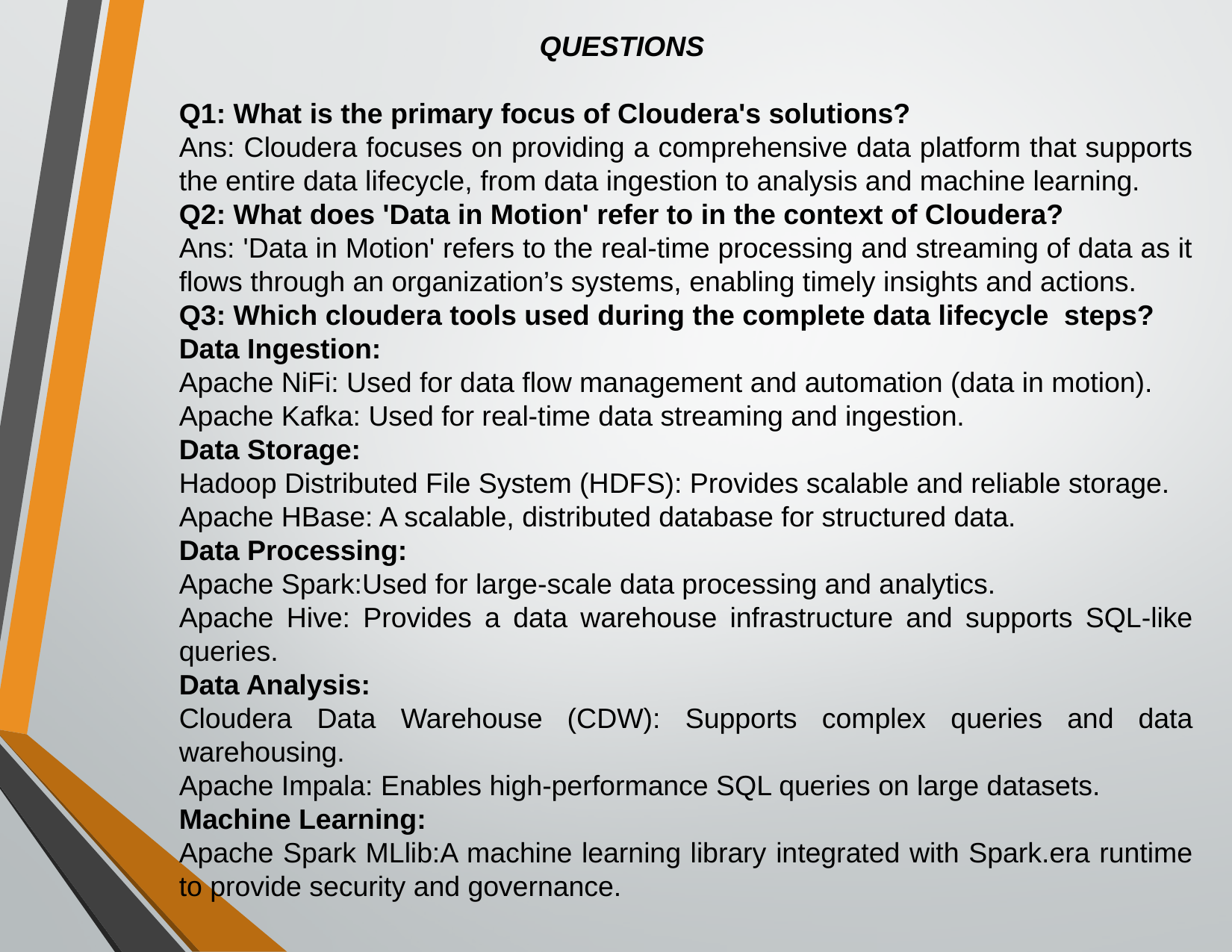

QUESTIONS

Q1: What is the primary focus of Cloudera's solutions?
Ans: Cloudera focuses on providing a comprehensive data platform that supports the entire data lifecycle, from data ingestion to analysis and machine learning.
Q2: What does 'Data in Motion' refer to in the context of Cloudera?
Ans: 'Data in Motion' refers to the real-time processing and streaming of data as it flows through an organization’s systems, enabling timely insights and actions.
Q3: Which cloudera tools used during the complete data lifecycle  steps?
Data Ingestion:
Apache NiFi: Used for data flow management and automation (data in motion).
Apache Kafka: Used for real-time data streaming and ingestion.
Data Storage:
Hadoop Distributed File System (HDFS): Provides scalable and reliable storage.
Apache HBase: A scalable, distributed database for structured data.
Data Processing:
Apache Spark:Used for large-scale data processing and analytics.
Apache Hive: Provides a data warehouse infrastructure and supports SQL-like queries.
Data Analysis:
Cloudera Data Warehouse (CDW): Supports complex queries and data warehousing.
Apache Impala: Enables high-performance SQL queries on large datasets.
Machine Learning:
Apache Spark MLlib:A machine learning library integrated with Spark.era runtime to provide security and governance.